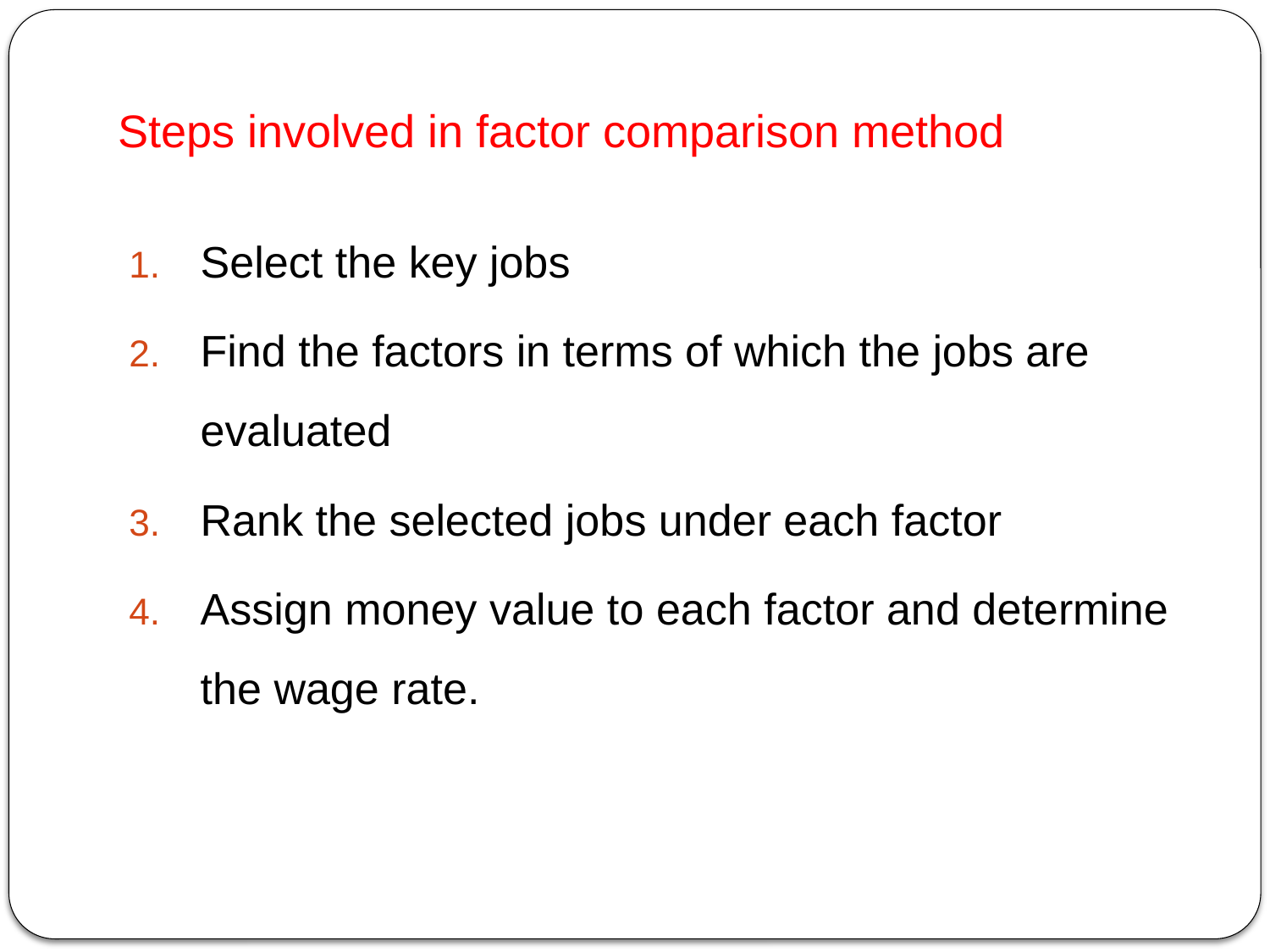

# Steps involved in factor comparison method
Select the key jobs
Find the factors in terms of which the jobs are evaluated
Rank the selected jobs under each factor
Assign money value to each factor and determine the wage rate.